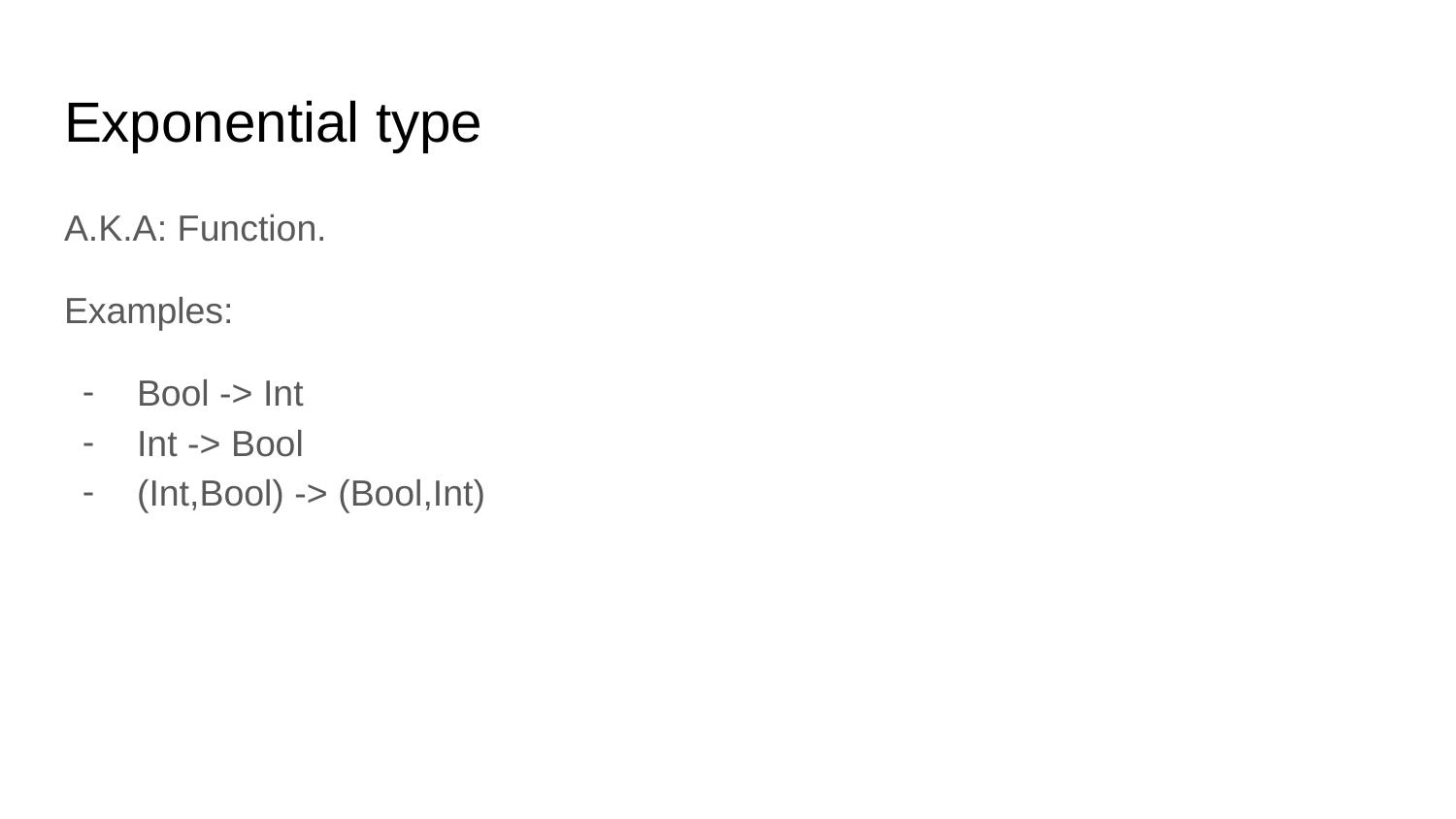

# Exponential type
A.K.A: Function.
Examples:
Bool -> Int
Int -> Bool
(Int,Bool) -> (Bool,Int)